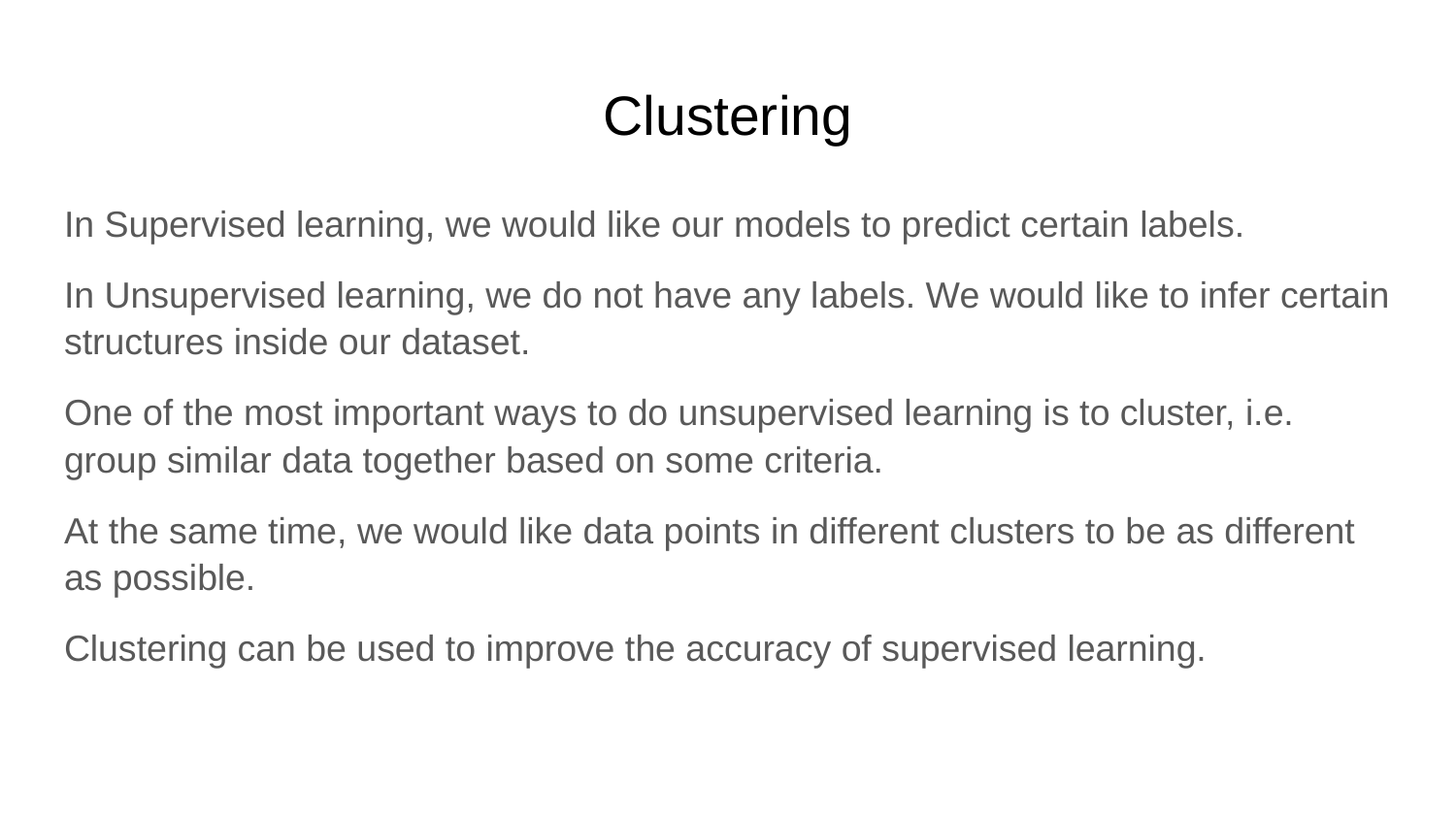

# Clustering
In Supervised learning, we would like our models to predict certain labels.
In Unsupervised learning, we do not have any labels. We would like to infer certain structures inside our dataset.
One of the most important ways to do unsupervised learning is to cluster, i.e. group similar data together based on some criteria.
At the same time, we would like data points in different clusters to be as different as possible.
Clustering can be used to improve the accuracy of supervised learning.